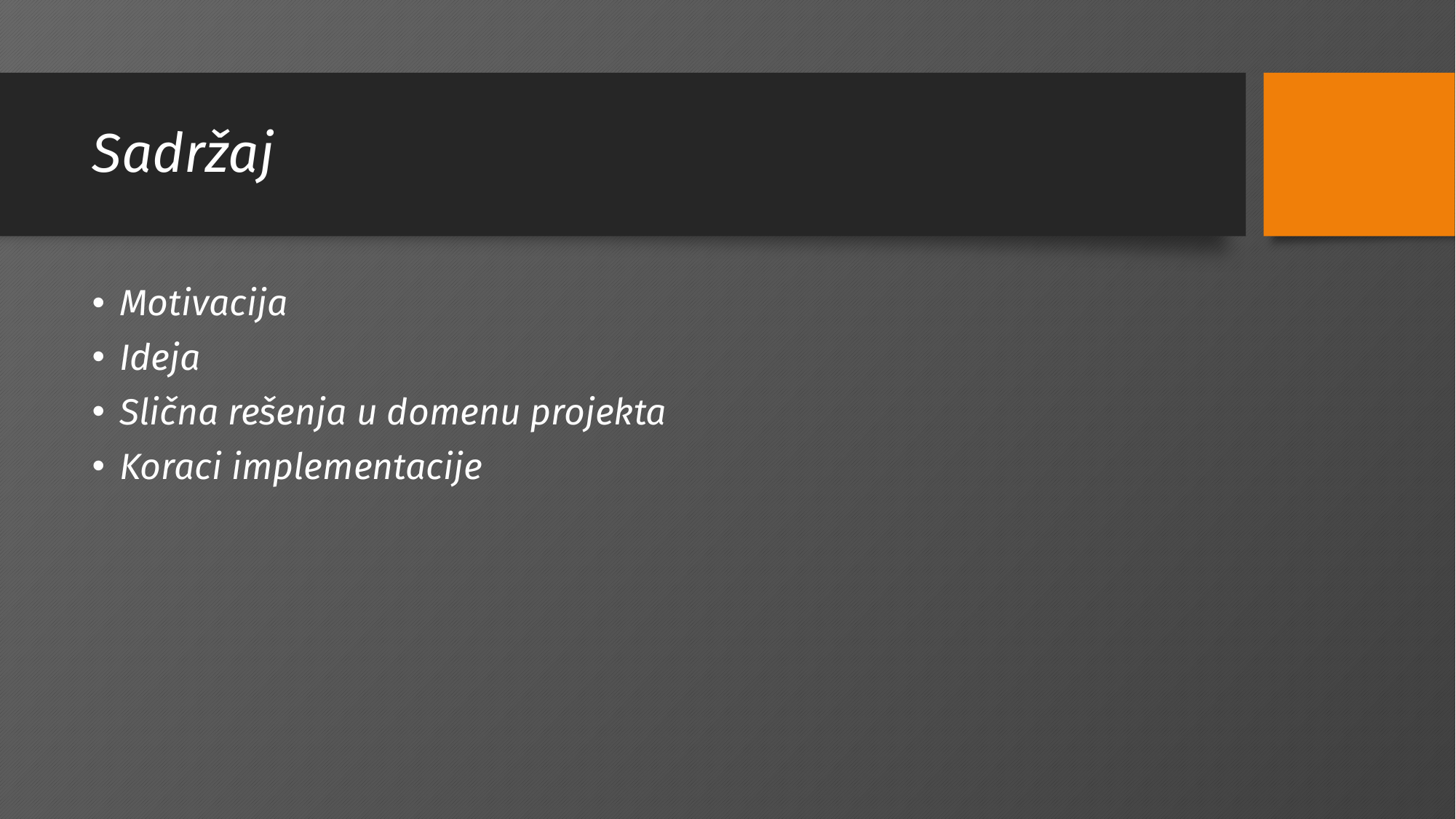

# Sadržaj
Motivacija
Ideja
Slična rešenja u domenu projekta
Koraci implementacije